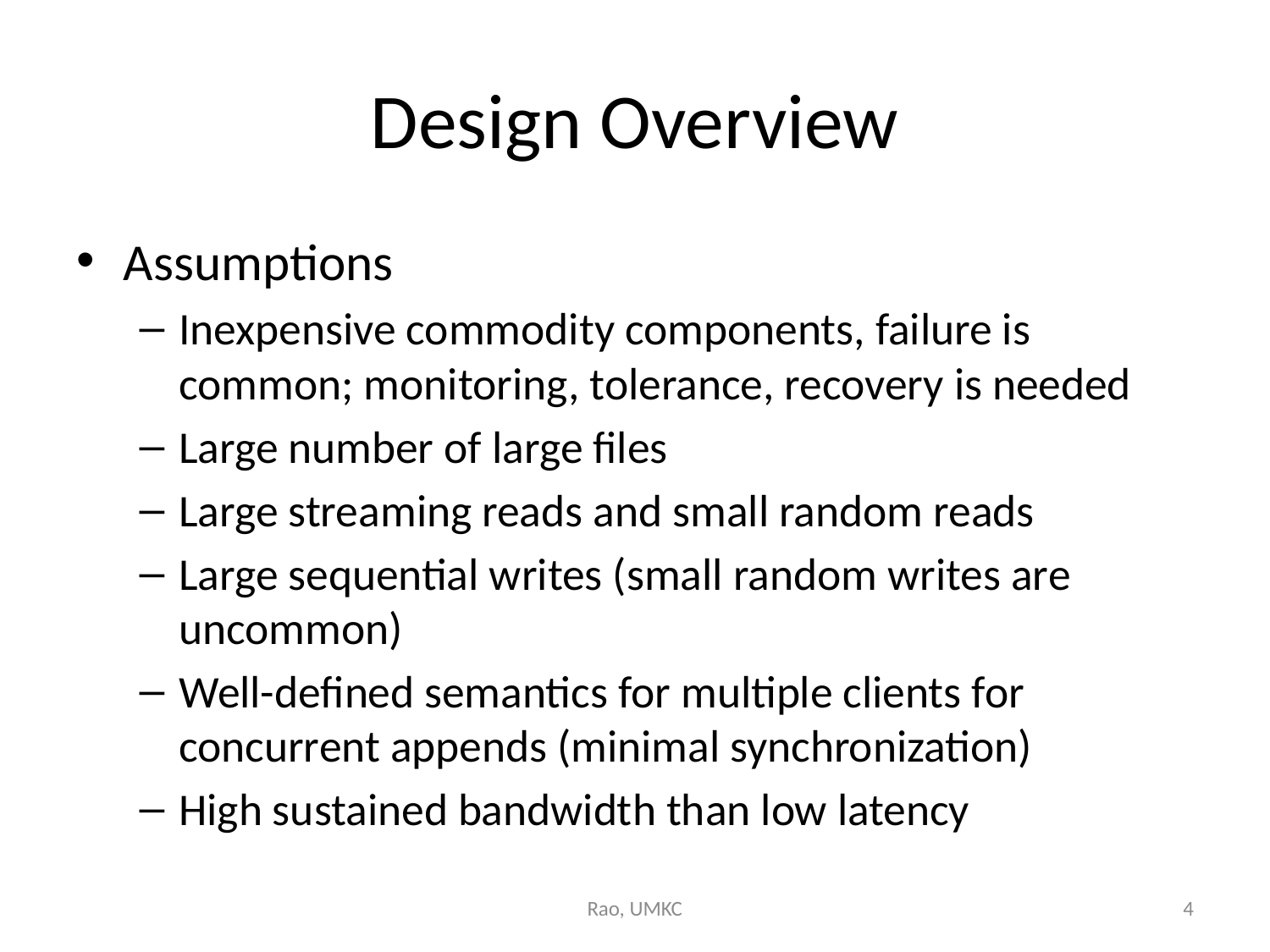

# Design Overview
Assumptions
Inexpensive commodity components, failure is common; monitoring, tolerance, recovery is needed
Large number of large files
Large streaming reads and small random reads
Large sequential writes (small random writes are uncommon)
Well-defined semantics for multiple clients for concurrent appends (minimal synchronization)
High sustained bandwidth than low latency

Rao, UMKC
4